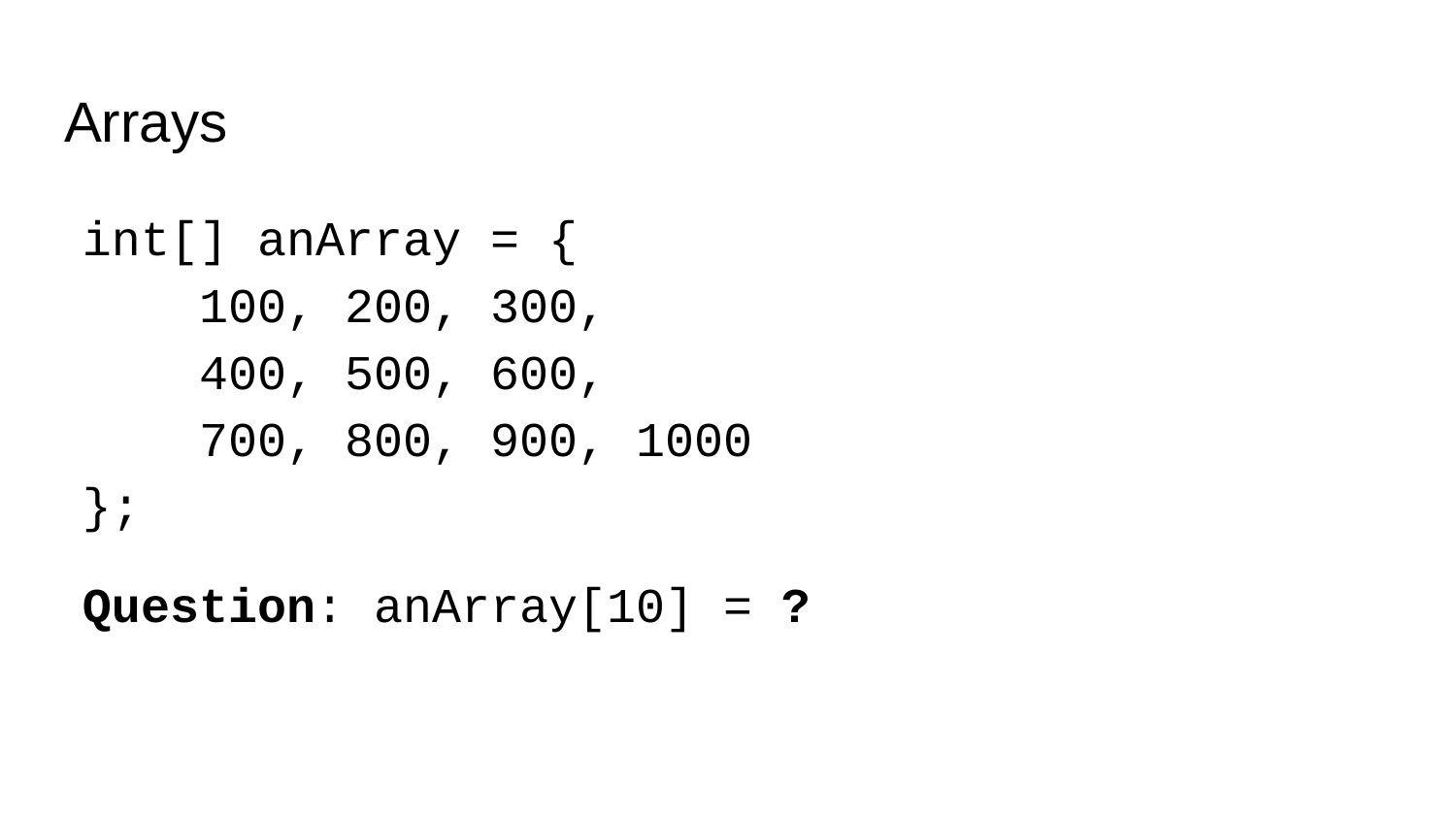

# Arrays
int[] anArray = {
    100, 200, 300,
    400, 500, 600,
    700, 800, 900, 1000
};
Question: anArray[10] = ?